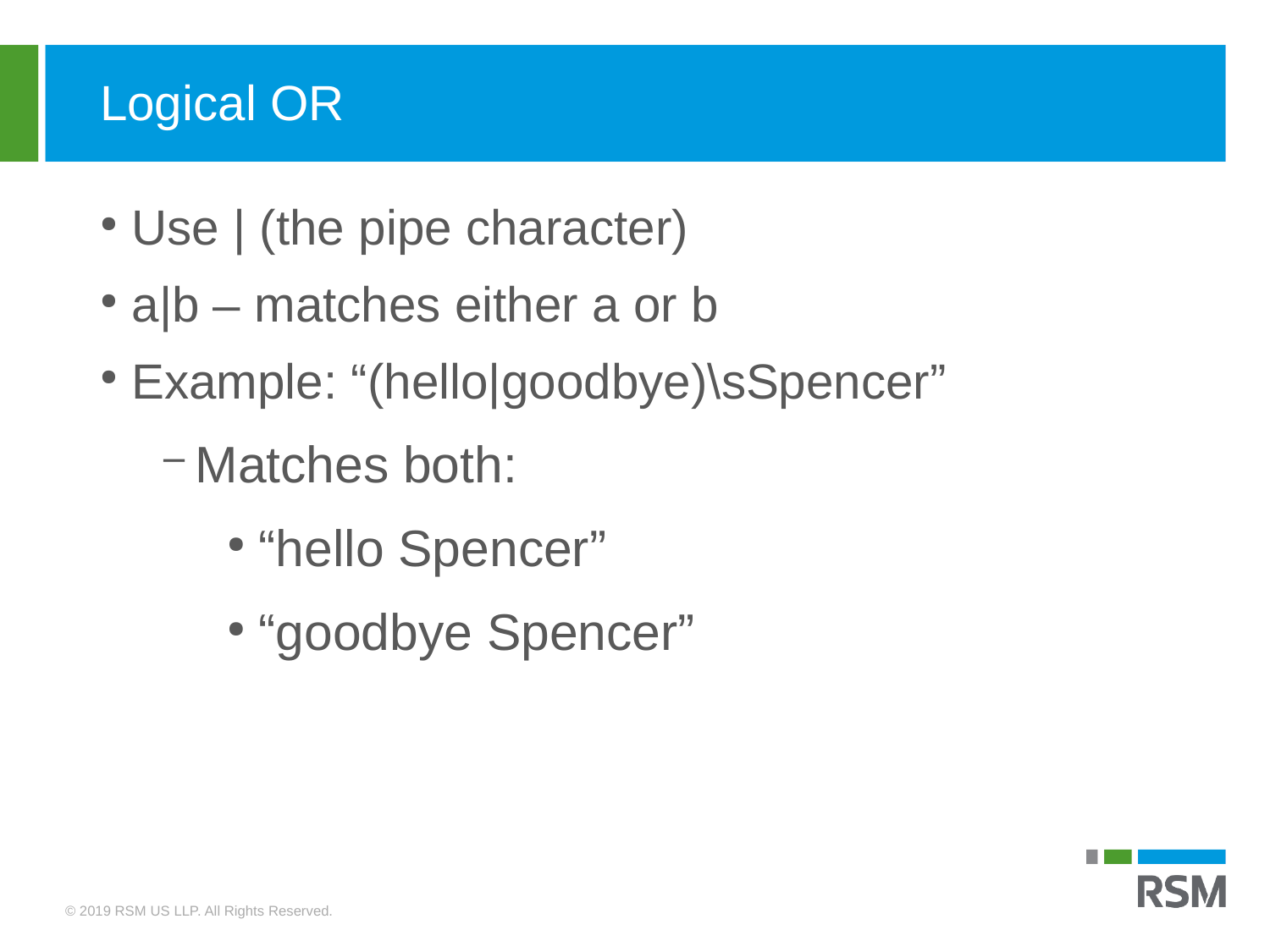

Logical OR
Use | (the pipe character)
a|b – matches either a or b
Example: “(hello|goodbye)\sSpencer”
Matches both:
“hello Spencer”
“goodbye Spencer”